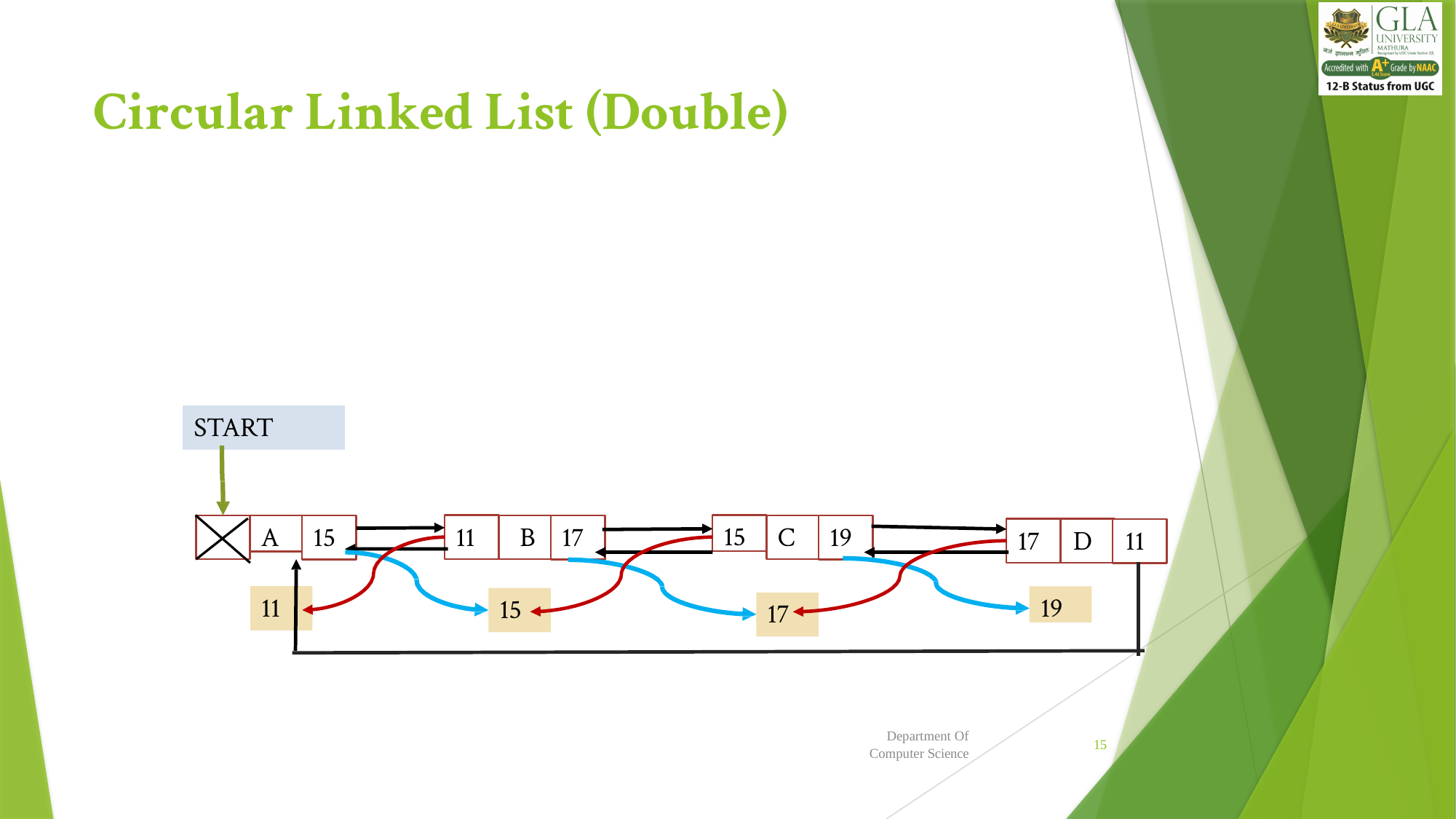

# Circular Linked List (Double)

START

15
A
11	B
C
17
19
15

17	D	11
19

11
15

17
Department Of Computer Science
15